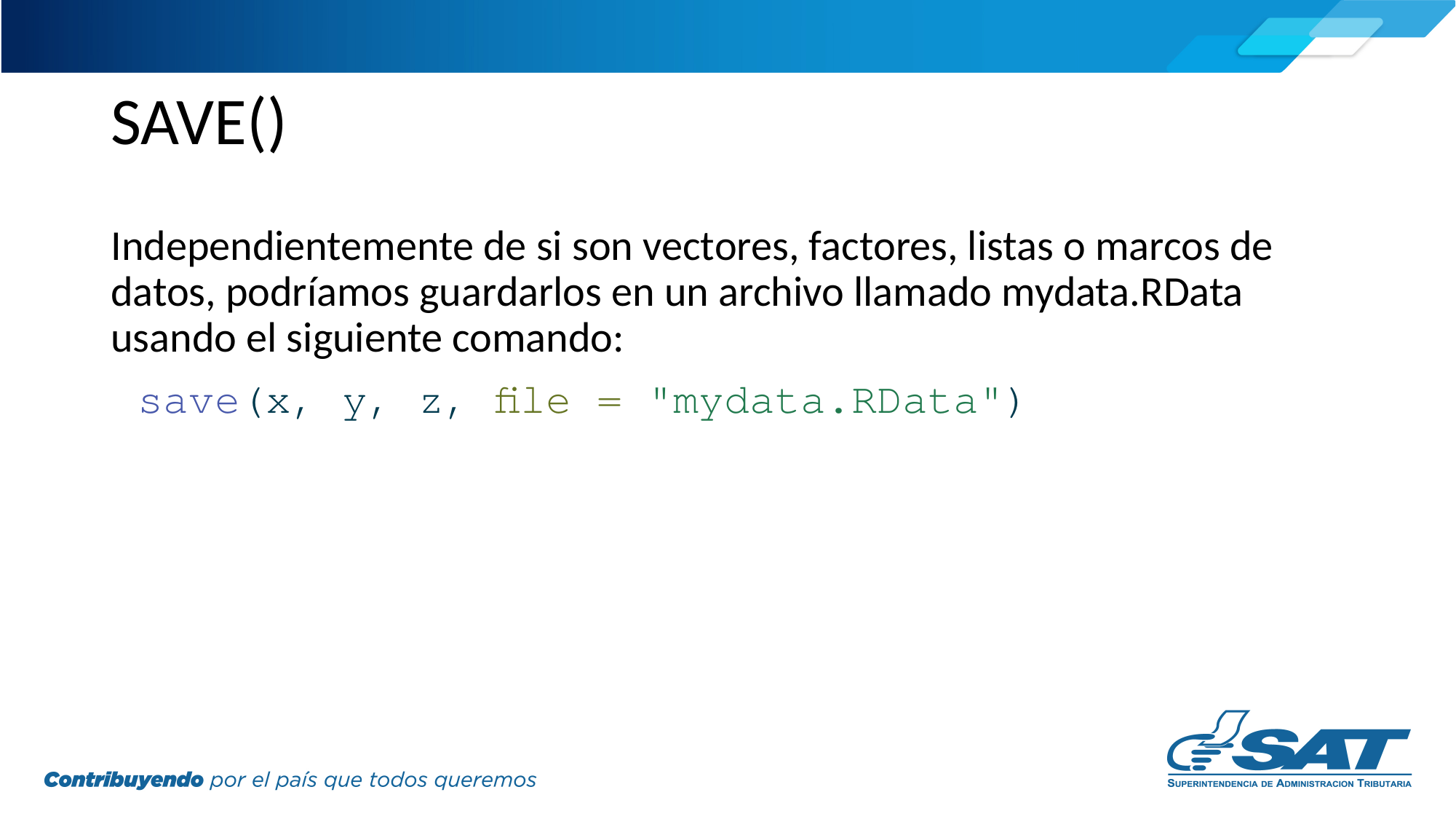

# SAVE()
Independientemente de si son vectores, factores, listas o marcos de datos, podríamos guardarlos en un archivo llamado mydata.RData usando el siguiente comando:
save(x, y, z, file = "mydata.RData")